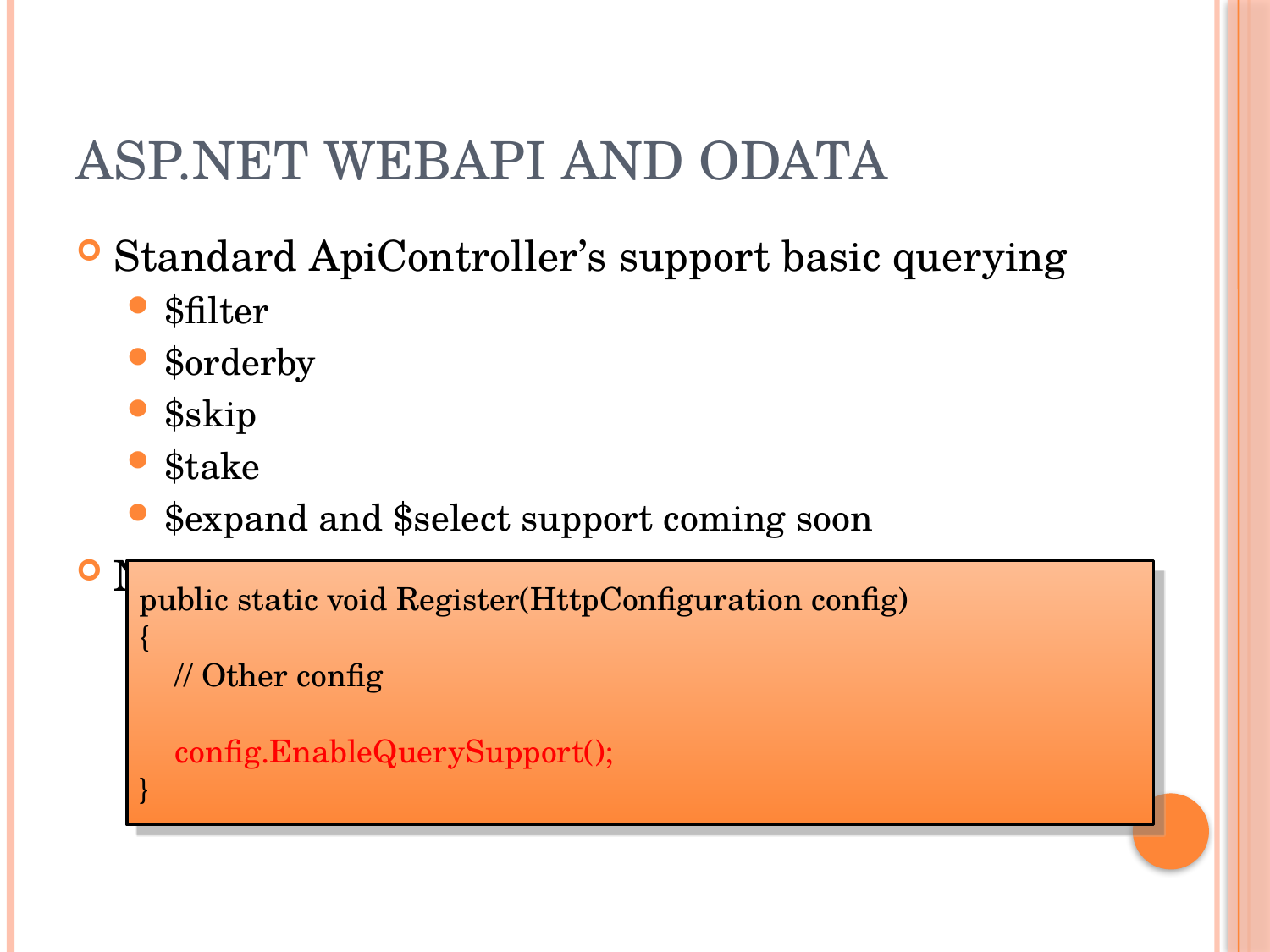

# ASP.NET WebAPI and OData
Standard ApiController’s support basic querying
$filter
$orderby
$skip
$take
$expand and $select support coming soon
Needs to be explicitly enabled
public static void Register(HttpConfiguration config)
{
    // Other config

    config.EnableQuerySupport();
}